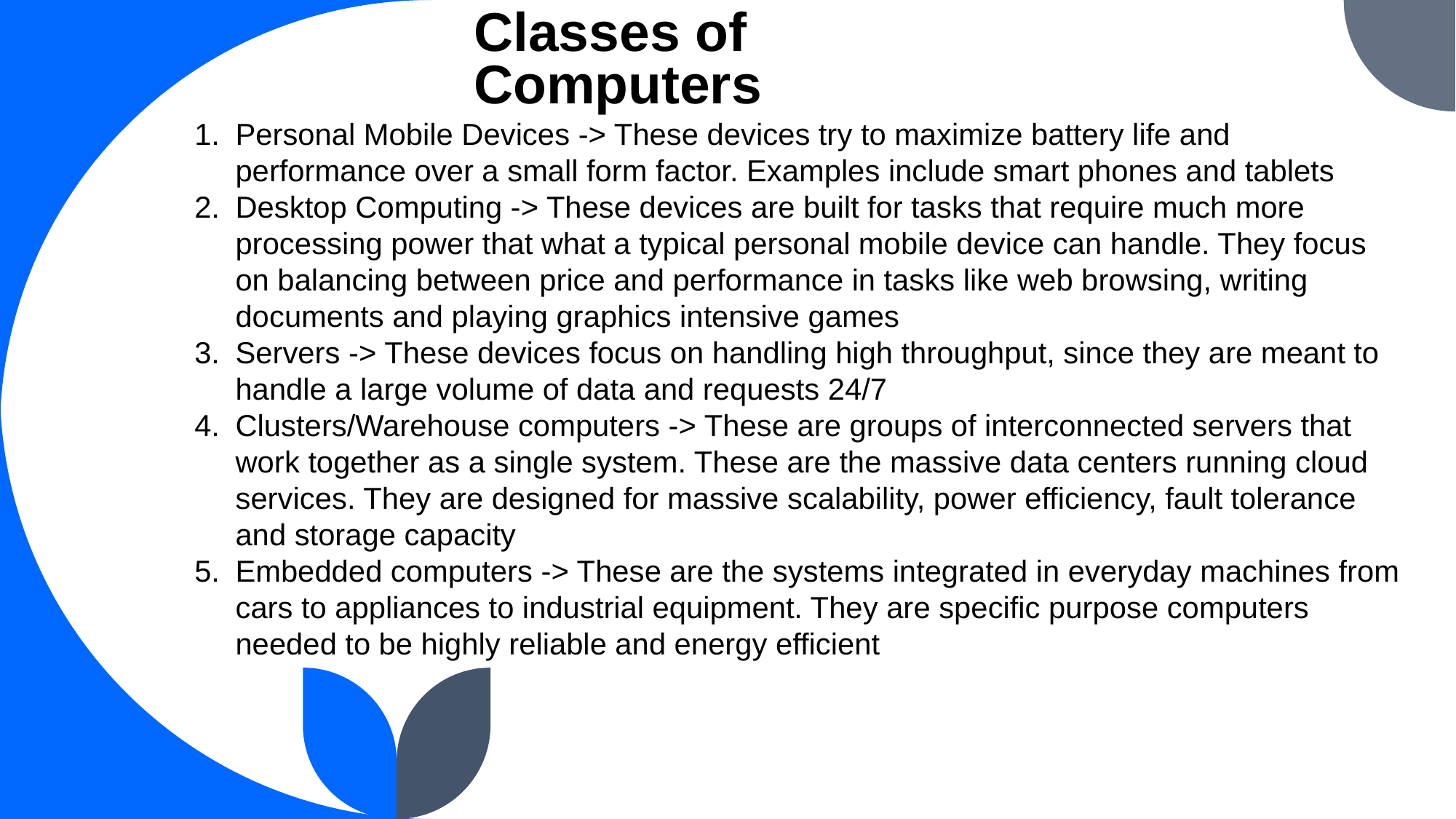

# Classes of Computers
Personal Mobile Devices -> These devices try to maximize battery life and performance over a small form factor. Examples include smart phones and tablets
Desktop Computing -> These devices are built for tasks that require much more processing power that what a typical personal mobile device can handle. They focus on balancing between price and performance in tasks like web browsing, writing documents and playing graphics intensive games
Servers -> These devices focus on handling high throughput, since they are meant to handle a large volume of data and requests 24/7
Clusters/Warehouse computers -> These are groups of interconnected servers that work together as a single system. These are the massive data centers running cloud services. They are designed for massive scalability, power efficiency, fault tolerance and storage capacity
Embedded computers -> These are the systems integrated in everyday machines from cars to appliances to industrial equipment. They are specific purpose computers needed to be highly reliable and energy efficient